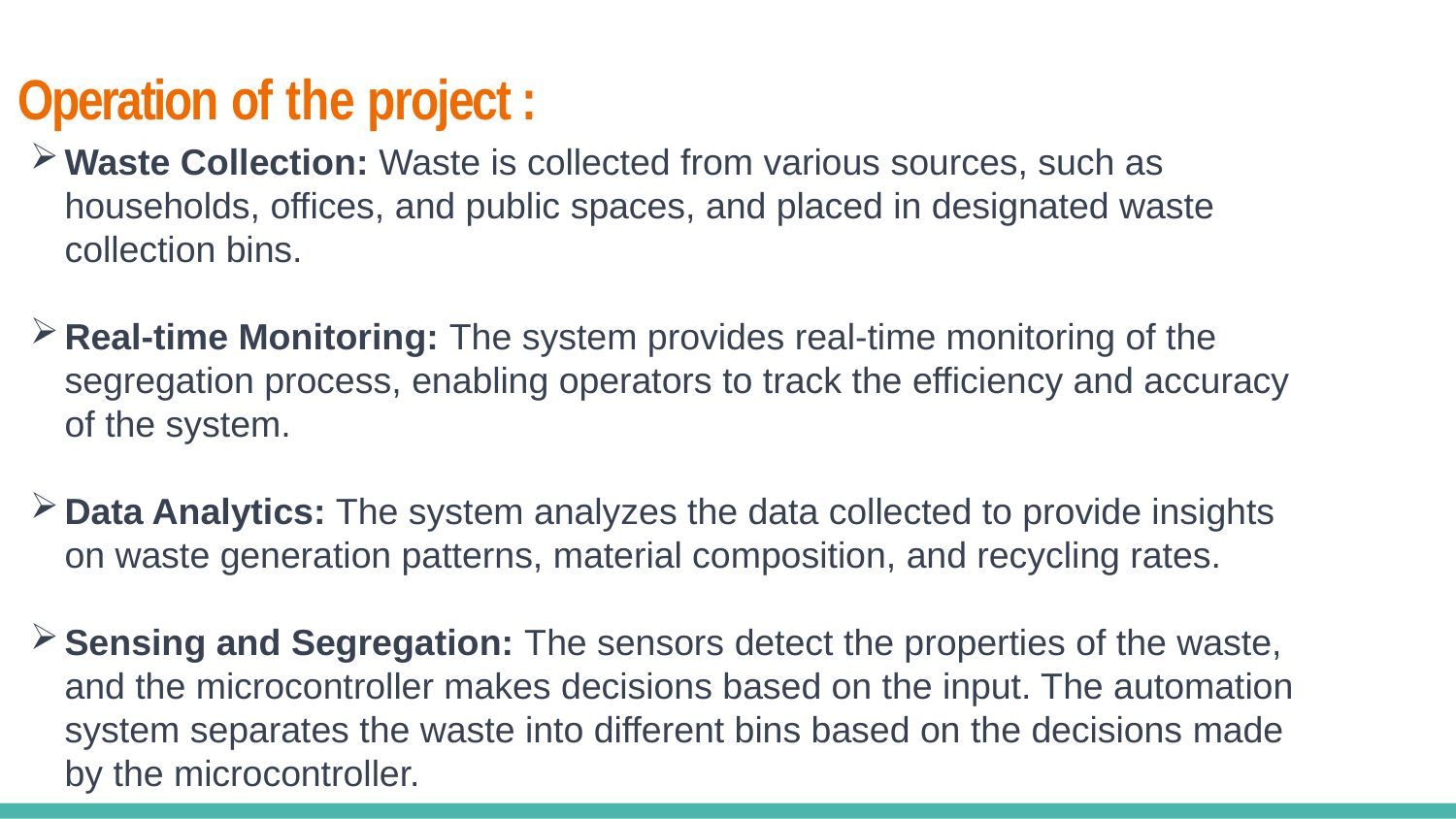

# Operation of the project :
Waste Collection: Waste is collected from various sources, such as households, offices, and public spaces, and placed in designated waste collection bins.

Real-time Monitoring: The system provides real-time monitoring of the segregation process, enabling operators to track the efficiency and accuracy of the system.

Data Analytics: The system analyzes the data collected to provide insights on waste generation patterns, material composition, and recycling rates.

Sensing and Segregation: The sensors detect the properties of the waste, and the microcontroller makes decisions based on the input. The automation system separates the waste into different bins based on the decisions made by the microcontroller.